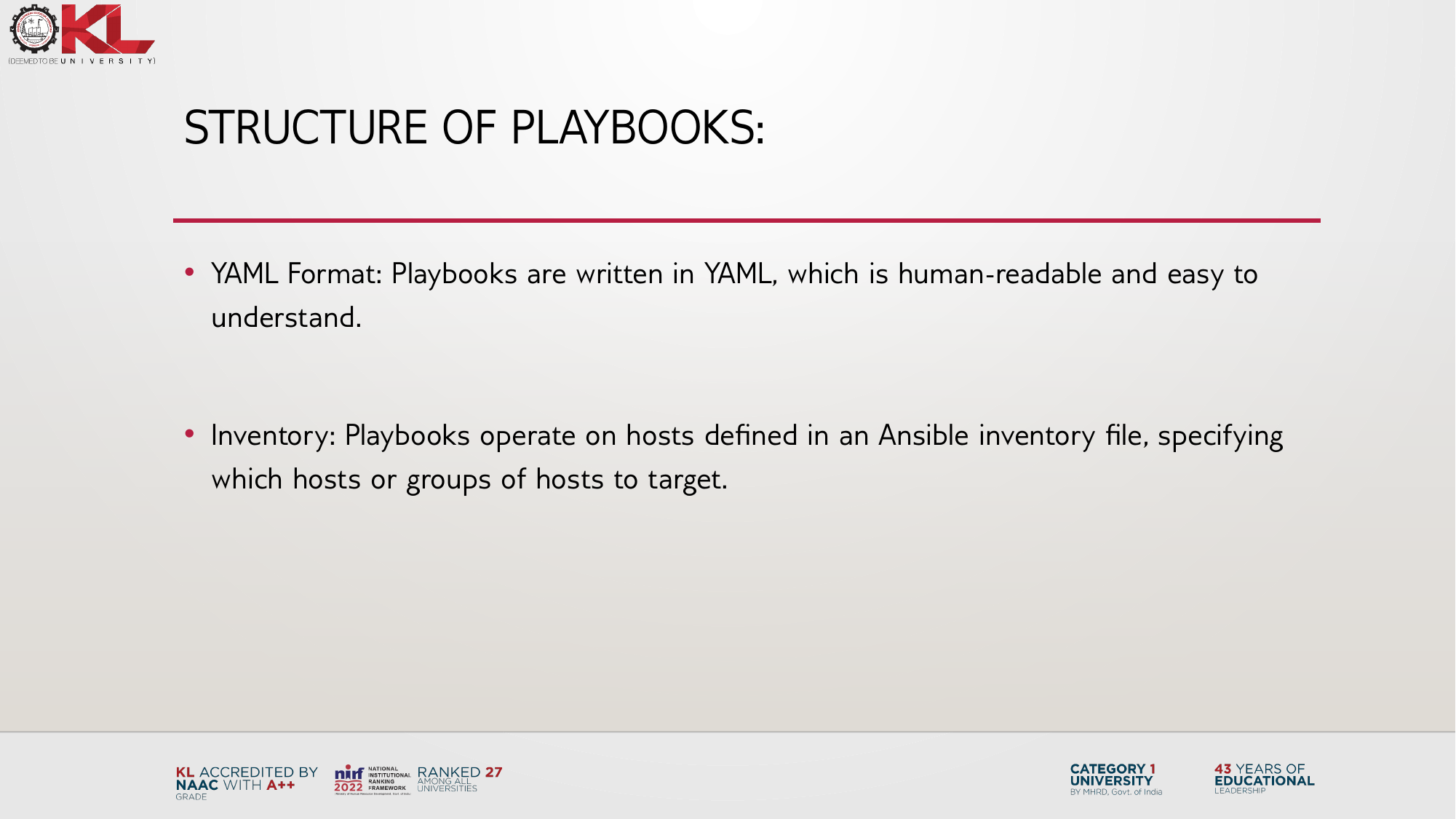

# Structure of Playbooks:
YAML Format: Playbooks are written in YAML, which is human-readable and easy to understand.

Inventory: Playbooks operate on hosts defined in an Ansible inventory file, specifying which hosts or groups of hosts to target.